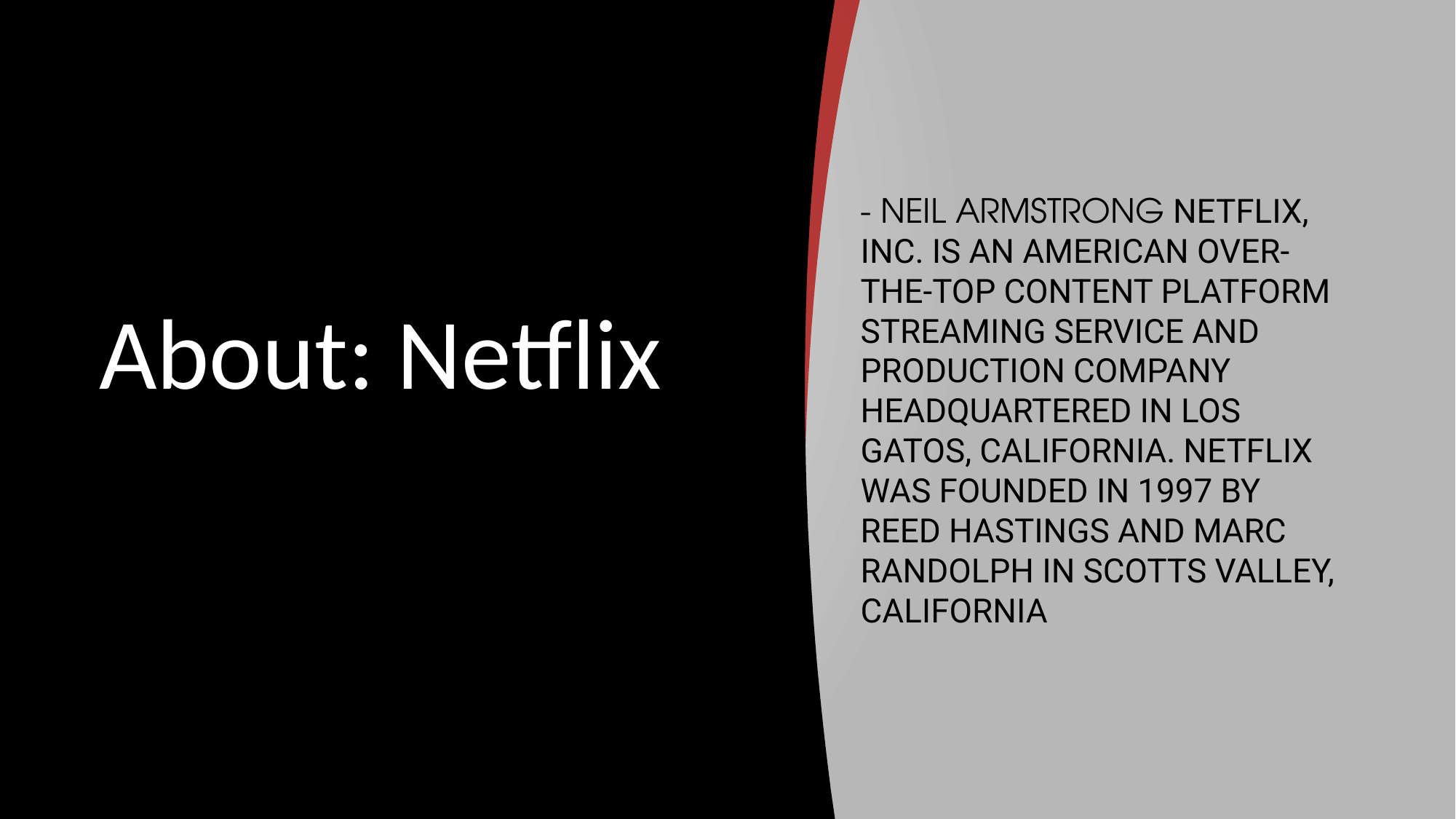

# About: Netflix
- Neil Armstrong Netflix, Inc. is an American over-the-top content platform streaming service and production company headquartered in Los Gatos, California. Netflix was founded in 1997 by Reed Hastings and Marc Randolph in Scotts Valley, California